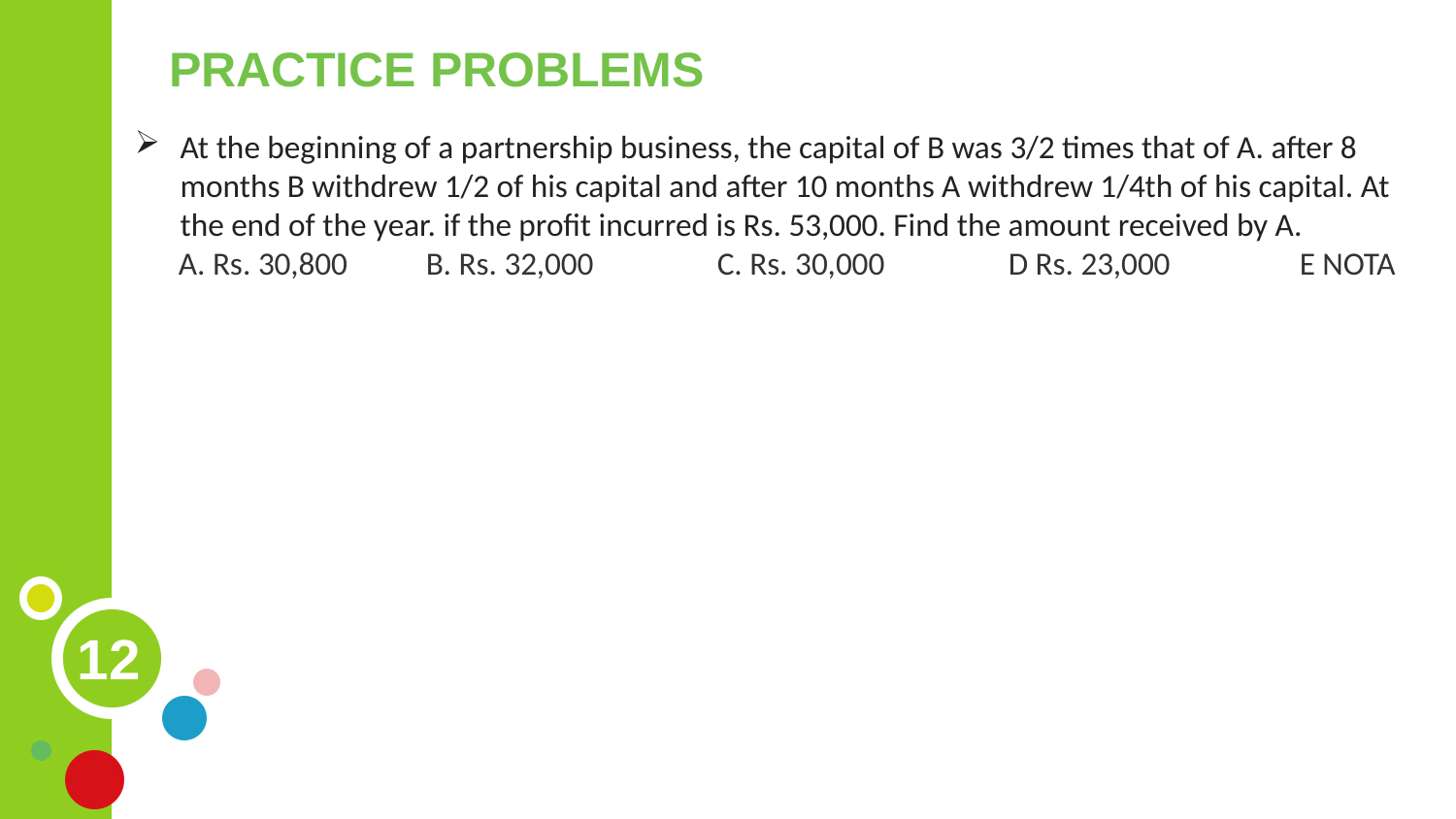

PRACTICE PROBLEMS
At the beginning of a partnership business, the capital of B was 3/2 times that of A. after 8 months B withdrew 1/2 of his capital and after 10 months A withdrew 1/4th of his capital. At the end of the year. if the profit incurred is Rs. 53,000. Find the amount received by A.
      A. Rs. 30,800	B. Rs. 32,000	C. Rs. 30,000	D Rs. 23,000	E NOTA
12